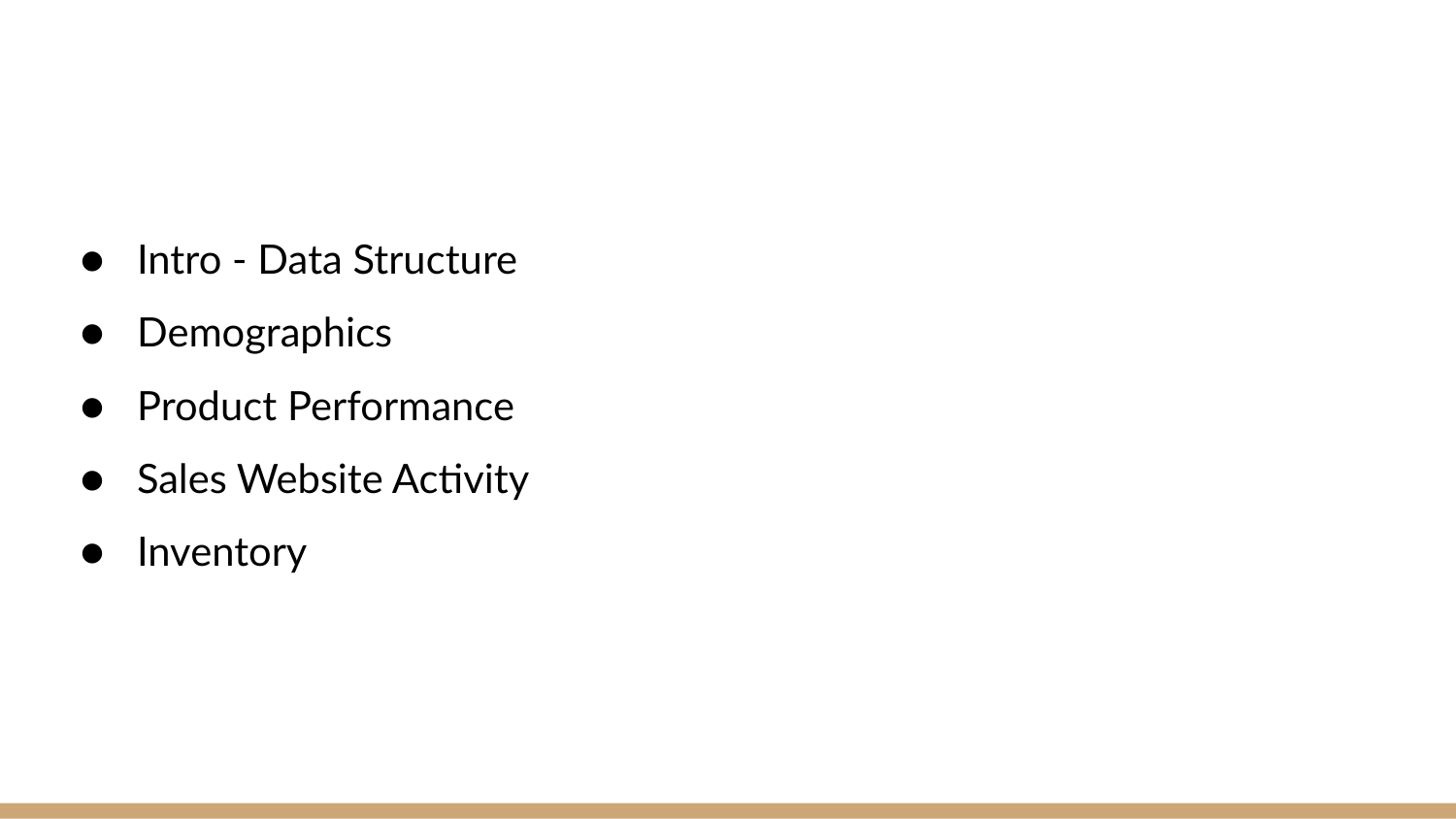

Intro - Data Structure
Demographics
Product Performance
Sales Website Activity
Inventory